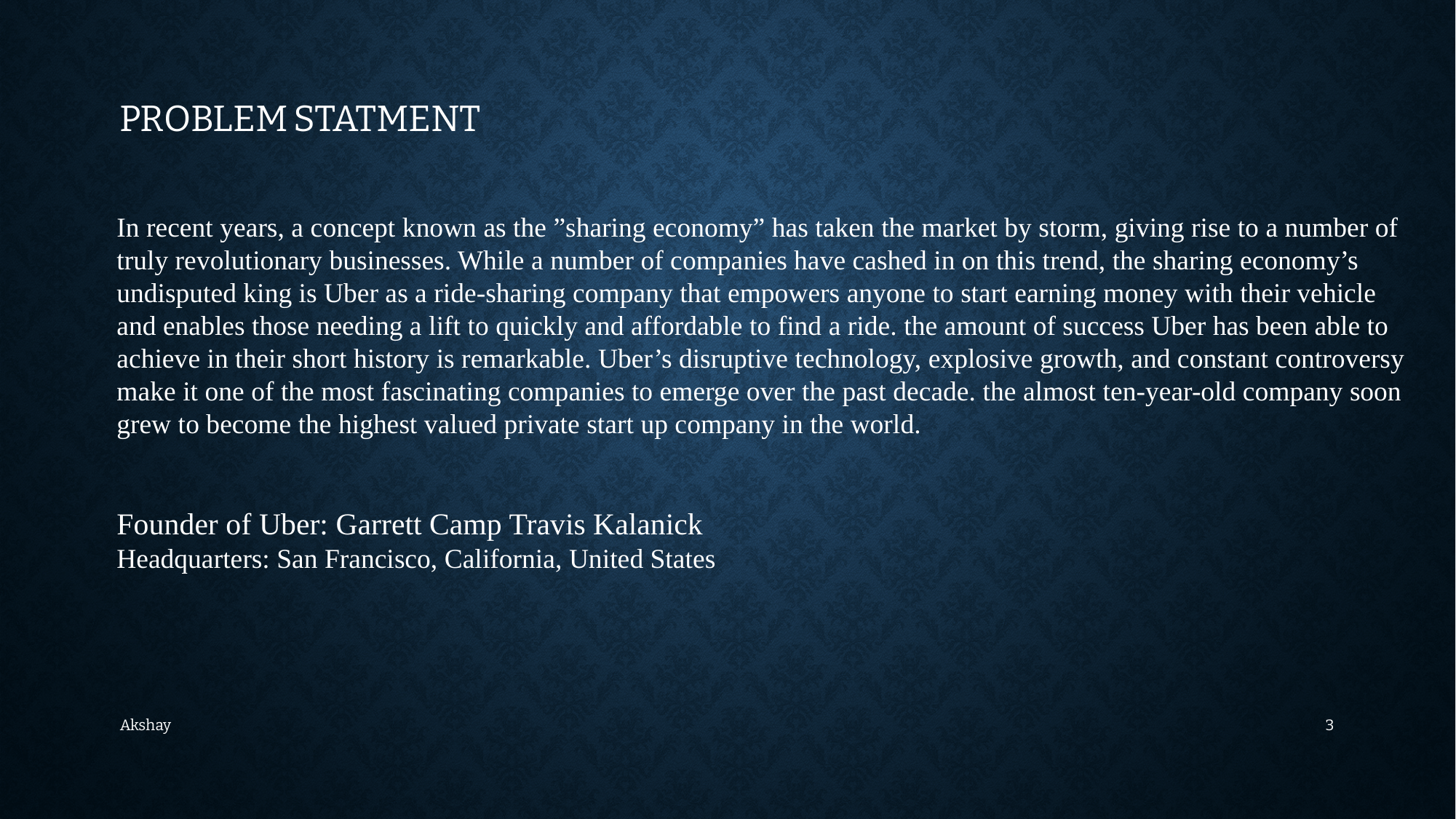

PROBLEM STATMENT
In recent years, a concept known as the ”sharing economy” has taken the market by storm, giving rise to a number of truly revolutionary businesses. While a number of companies have cashed in on this trend, the sharing economy’s undisputed king is Uber as a ride-sharing company that empowers anyone to start earning money with their vehicle and enables those needing a lift to quickly and affordable to find a ride. the amount of success Uber has been able to achieve in their short history is remarkable. Uber’s disruptive technology, explosive growth, and constant controversy make it one of the most fascinating companies to emerge over the past decade. the almost ten-year-old company soon grew to become the highest valued private start up company in the world.

Founder of Uber: Garrett Camp Travis Kalanick
Headquarters: San Francisco, California, United States

Akshay
3